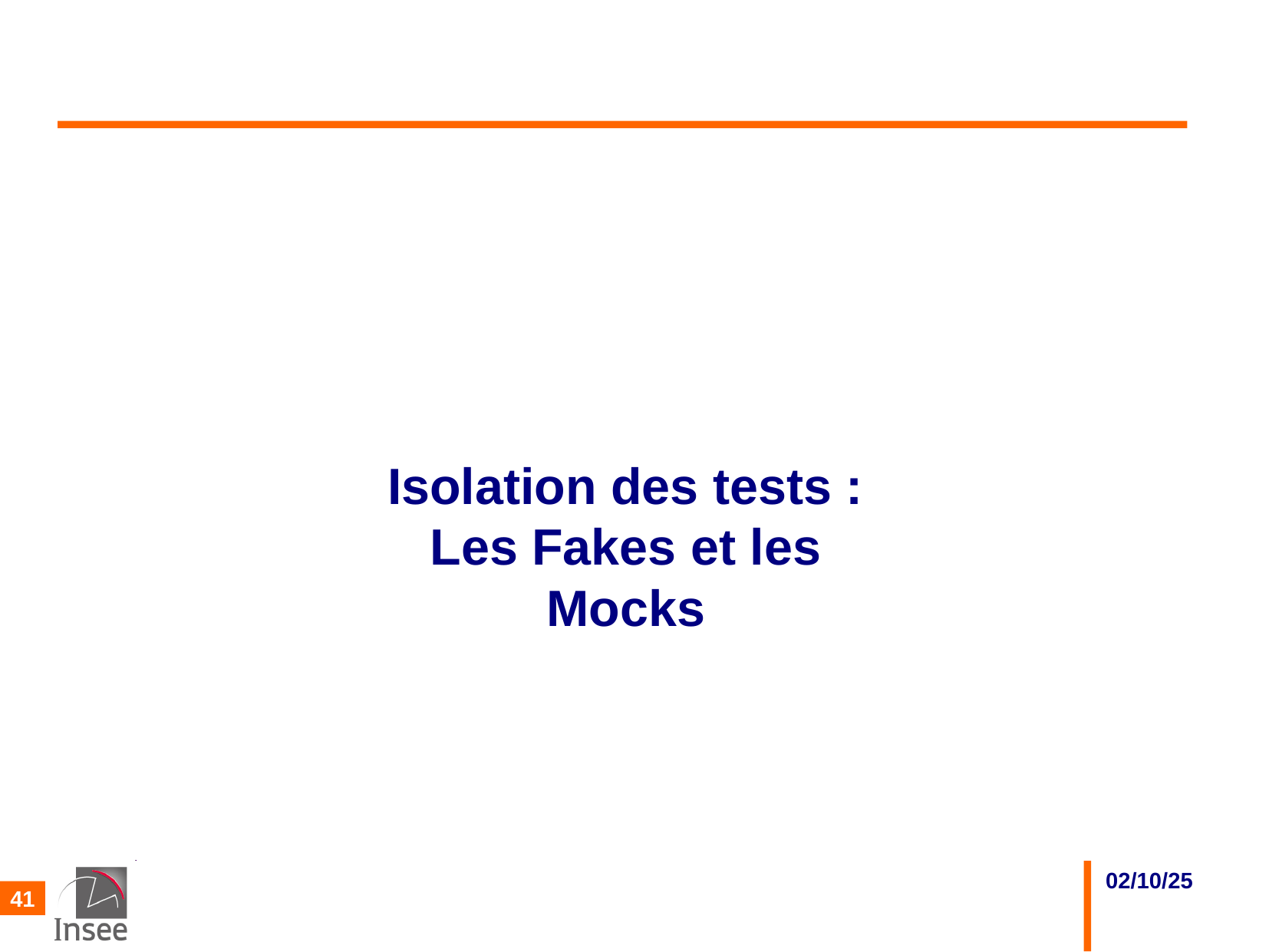

#

Isolation des tests : Les Fakes et les Mocks
02/10/25
41